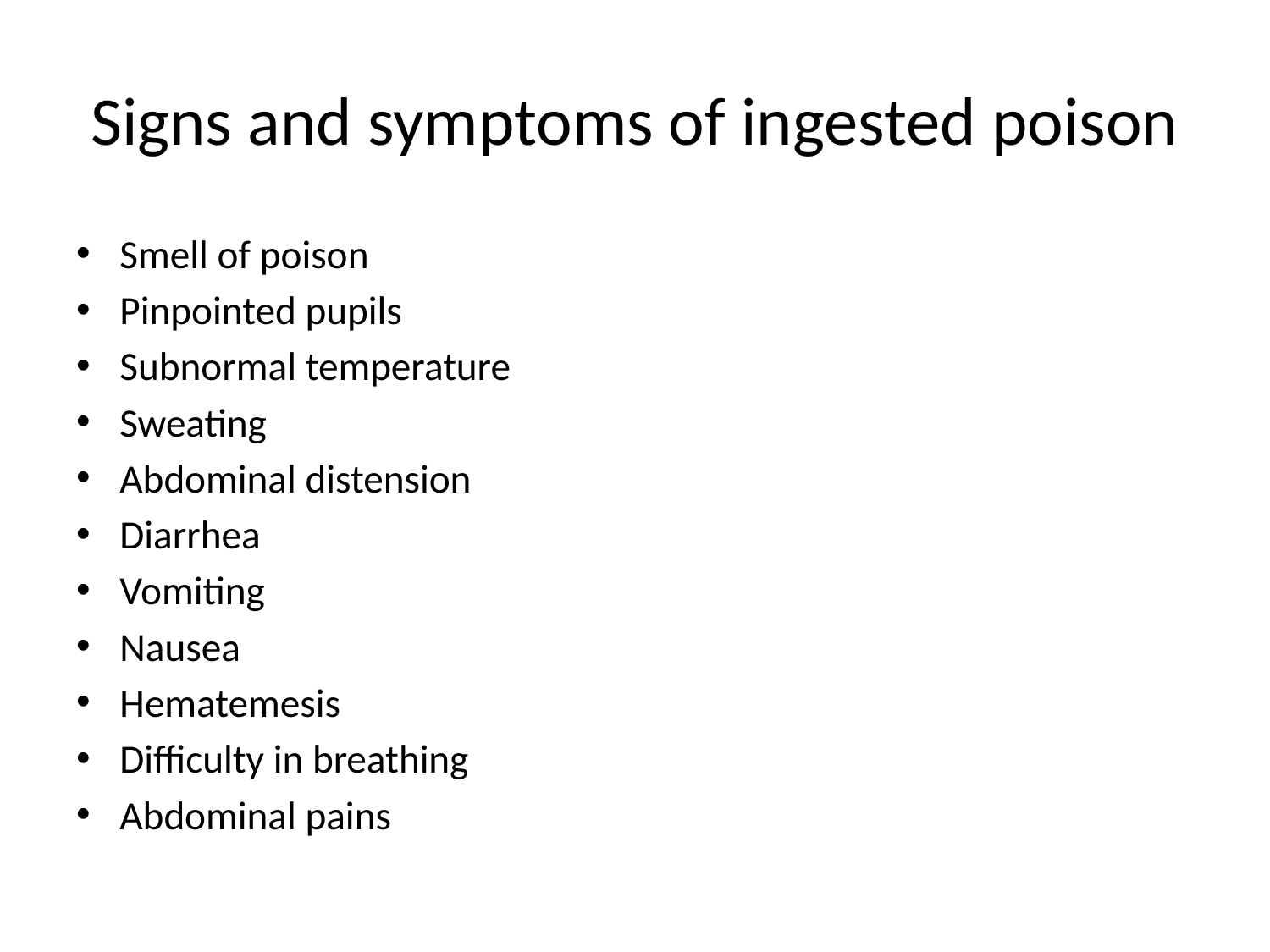

# Signs and symptoms of ingested poison
Smell of poison
Pinpointed pupils
Subnormal temperature
Sweating
Abdominal distension
Diarrhea
Vomiting
Nausea
Hematemesis
Difficulty in breathing
Abdominal pains